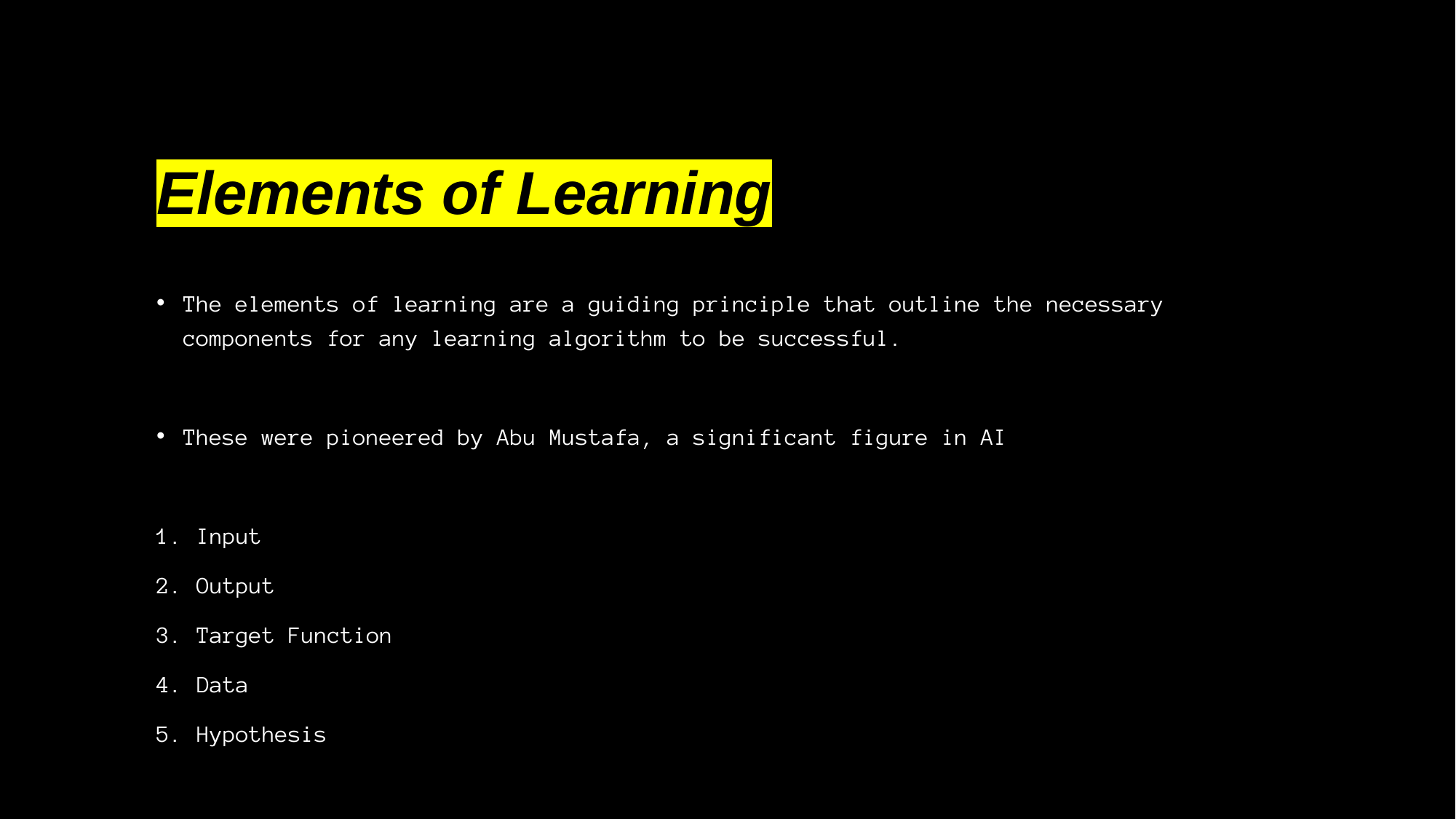

# Elements of Learning
The elements of learning are a guiding principle that outline the necessary components for any learning algorithm to be successful.

These were pioneered by Abu Mustafa, a significant figure in AI

Input
Output
Target Function
Data
Hypothesis